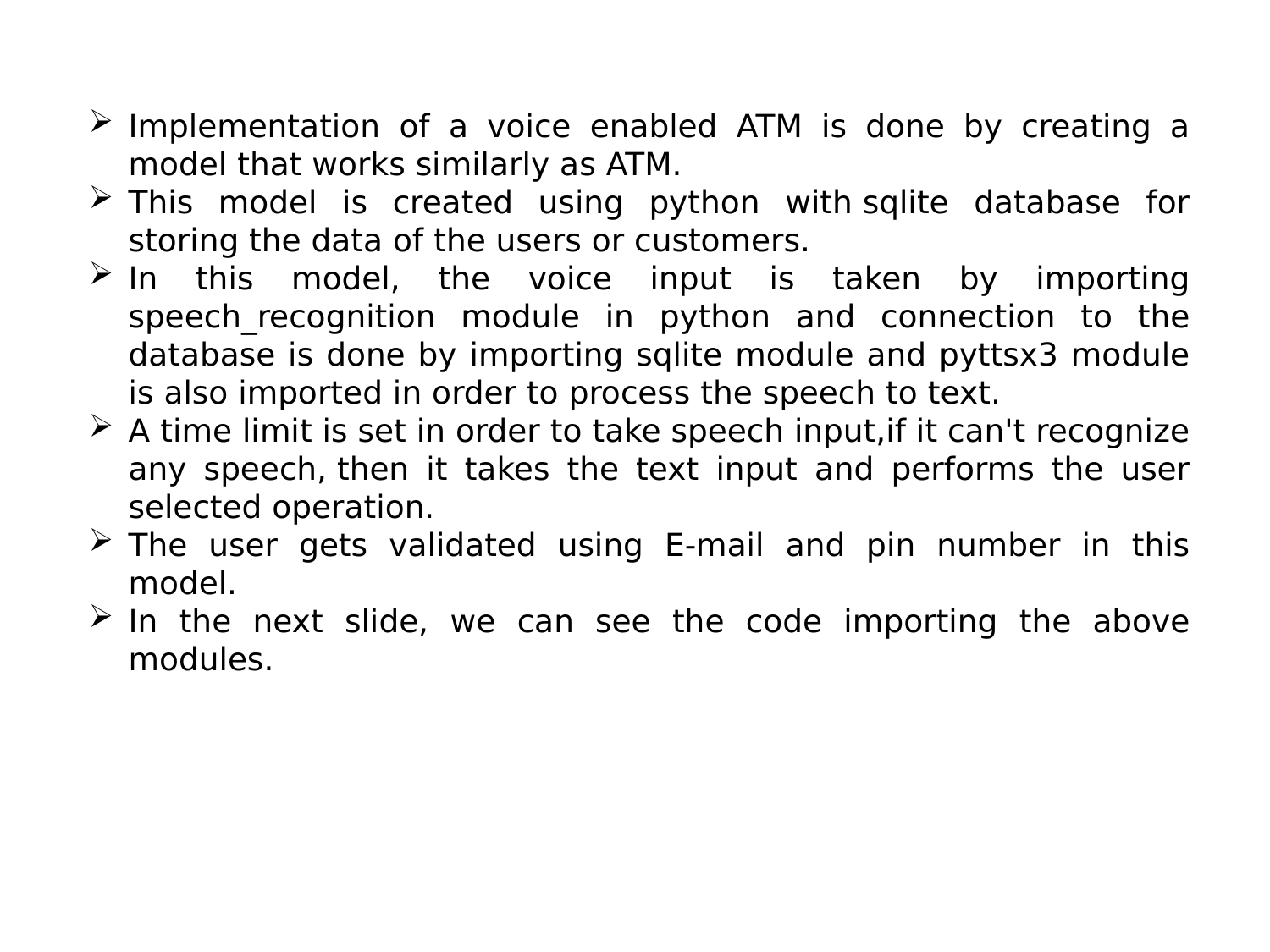

Implementation of a voice enabled ATM is done by creating a model that works similarly as ATM.
This model is created using python with sqlite database for storing the data of the users or customers.
In this model, the voice input is taken by importing speech_recognition module in python and connection to the database is done by importing sqlite module and pyttsx3 module is also imported in order to process the speech to text.
A time limit is set in order to take speech input,if it can't recognize any speech, then it takes the text input and performs the user selected operation.
The user gets validated using E-mail and pin number in this model.
In the next slide, we can see the code importing the above modules.